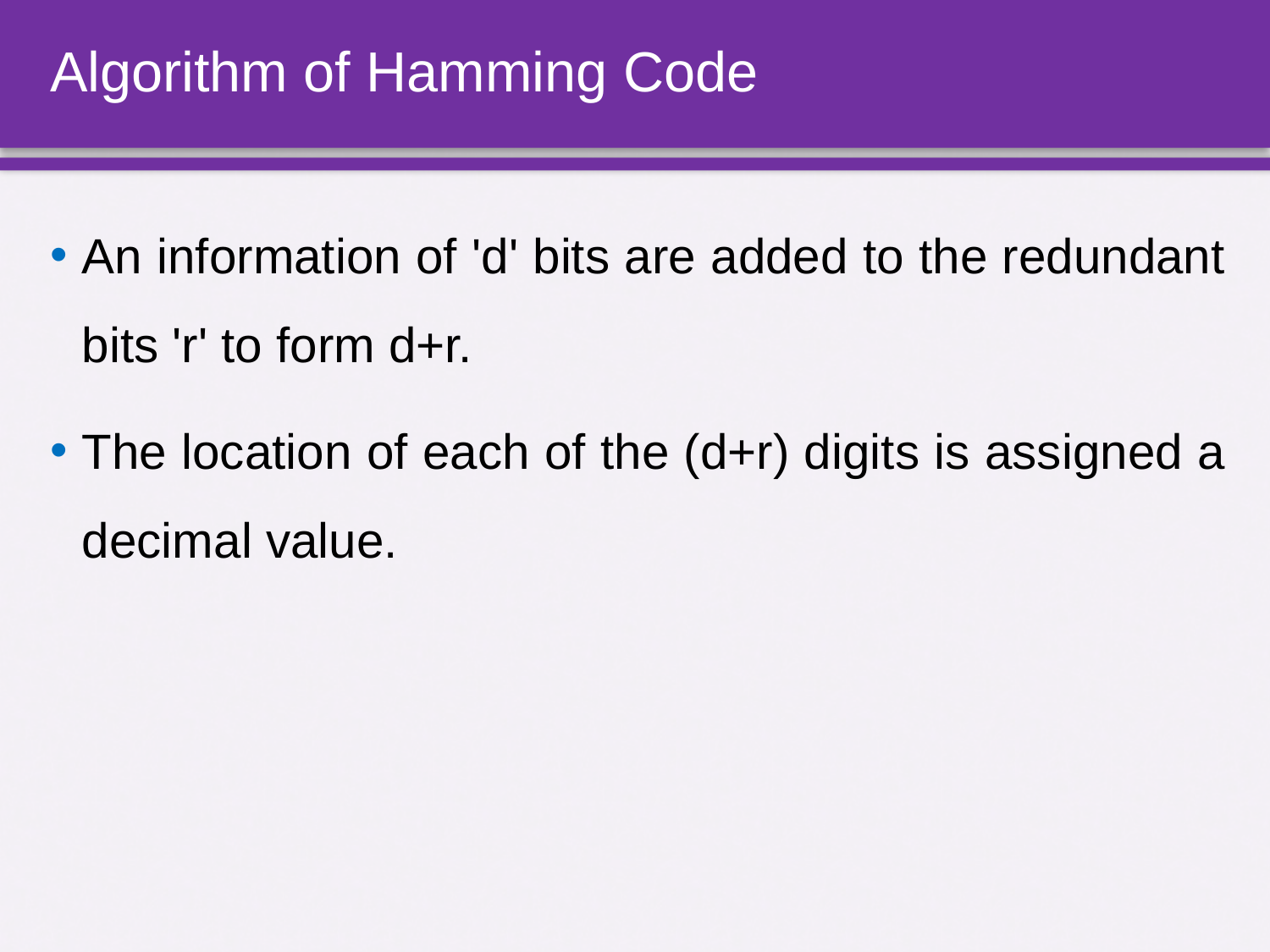

# Algorithm of Hamming Code
An information of 'd' bits are added to the redundant bits 'r' to form d+r.
The location of each of the (d+r) digits is assigned a decimal value.